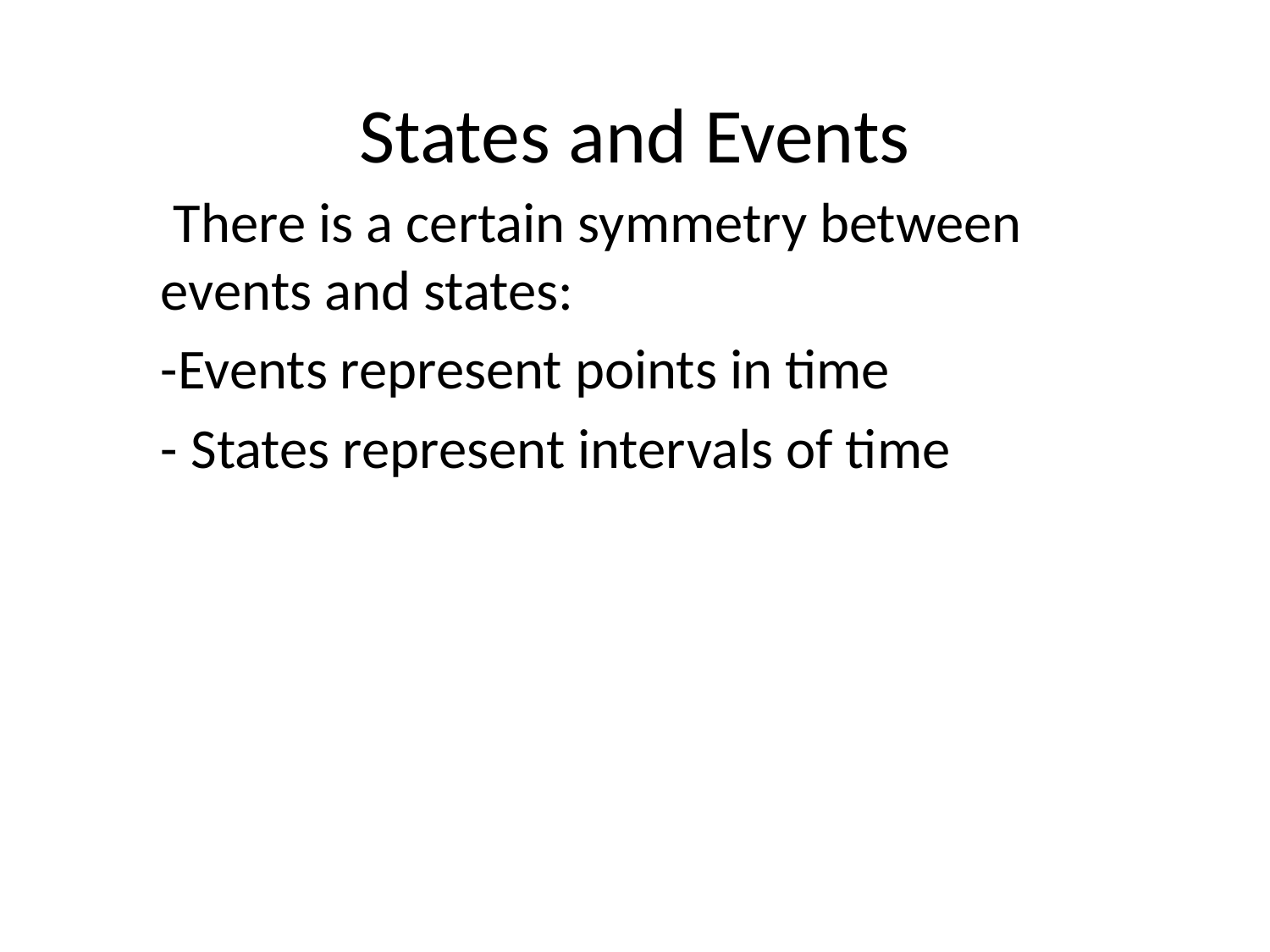

# States and Events
 There is a certain symmetry between events and states:
-Events represent points in time
- States represent intervals of time